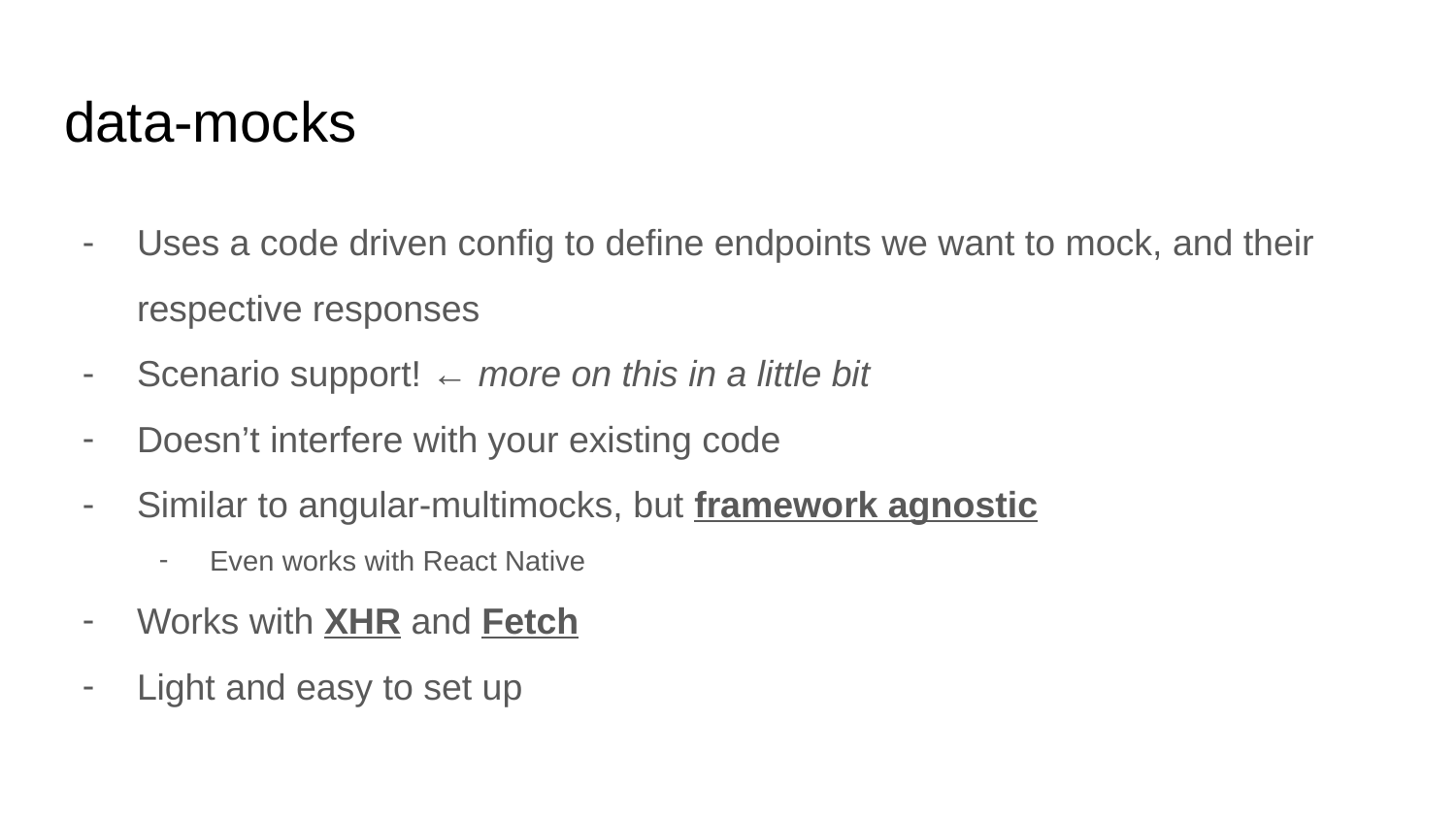

# data-mocks
Uses a code driven config to define endpoints we want to mock, and their respective responses
Scenario support! ← more on this in a little bit
Doesn’t interfere with your existing code
Similar to angular-multimocks, but framework agnostic
Even works with React Native
Works with XHR and Fetch
Light and easy to set up